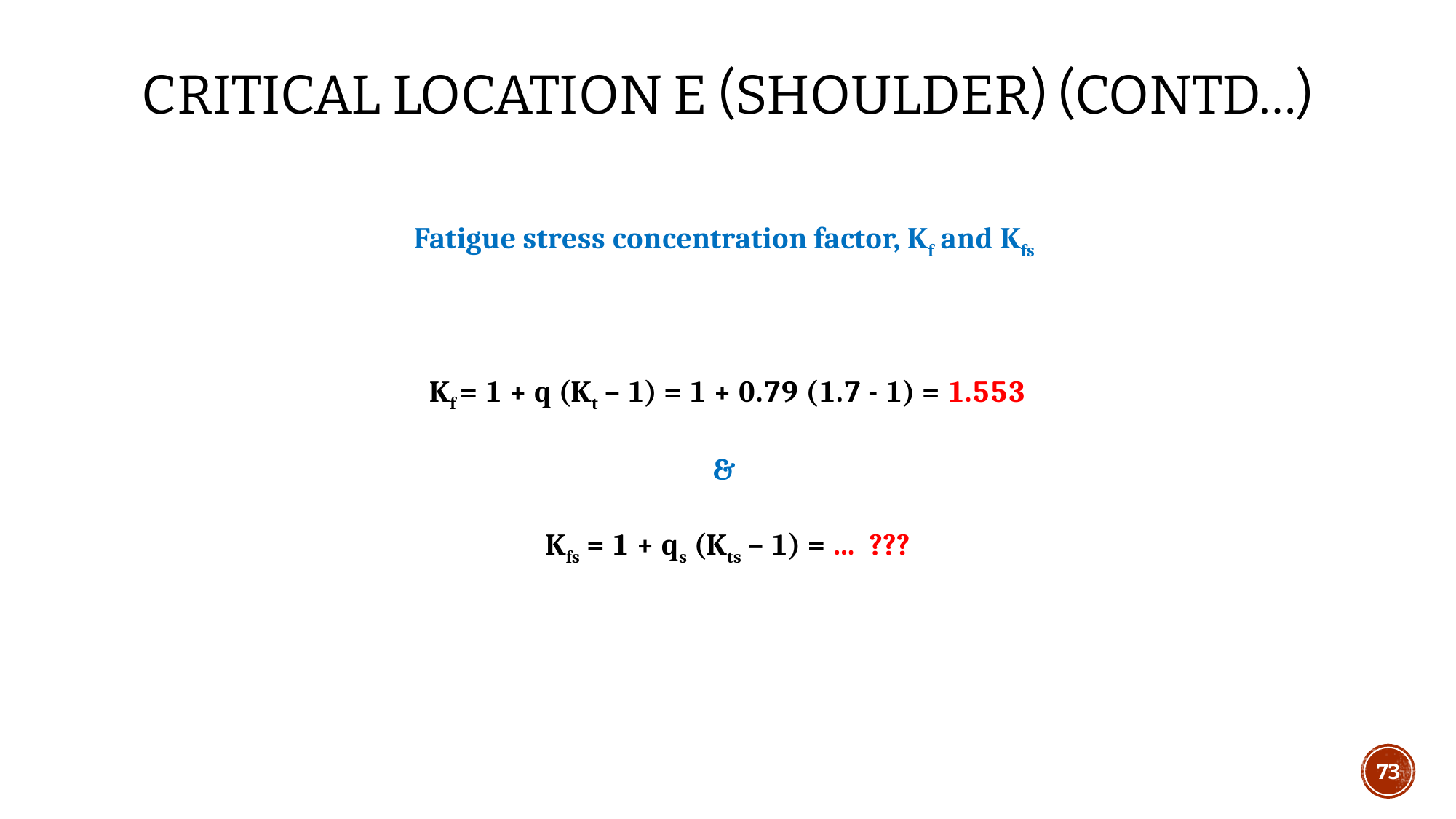

# Critical location E (Shoulder) (CONTD…)
Fatigue stress concentration factor, Kf and Kfs

Kf = 1 + q (Kt – 1) = 1 + 0.79 (1.7 - 1) = 1.553
&
Kfs = 1 + qs (Kts – 1) = …  ???

73